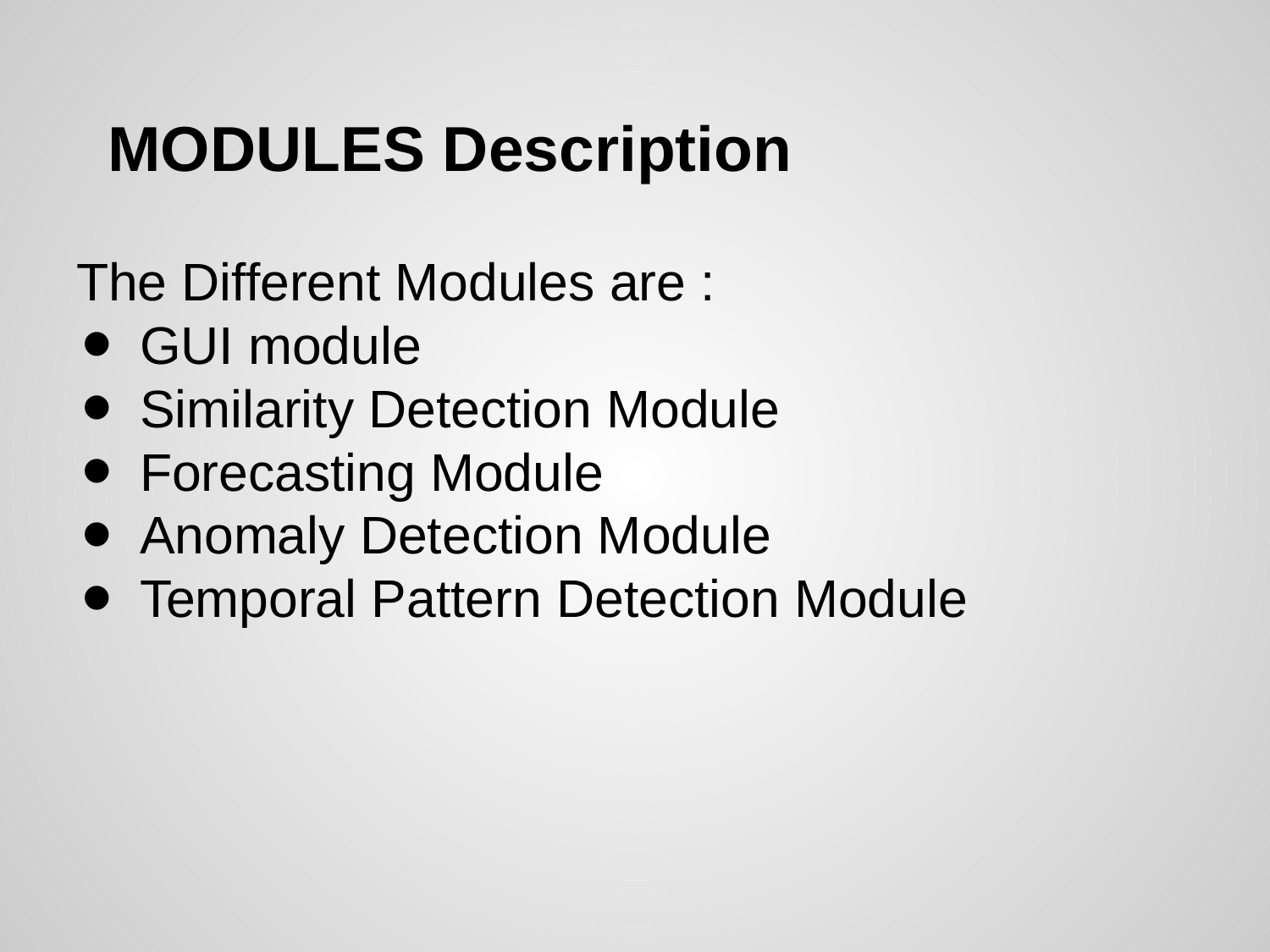

# MODULES Description
The Different Modules are :
GUI module
Similarity Detection Module
Forecasting Module
Anomaly Detection Module
Temporal Pattern Detection Module